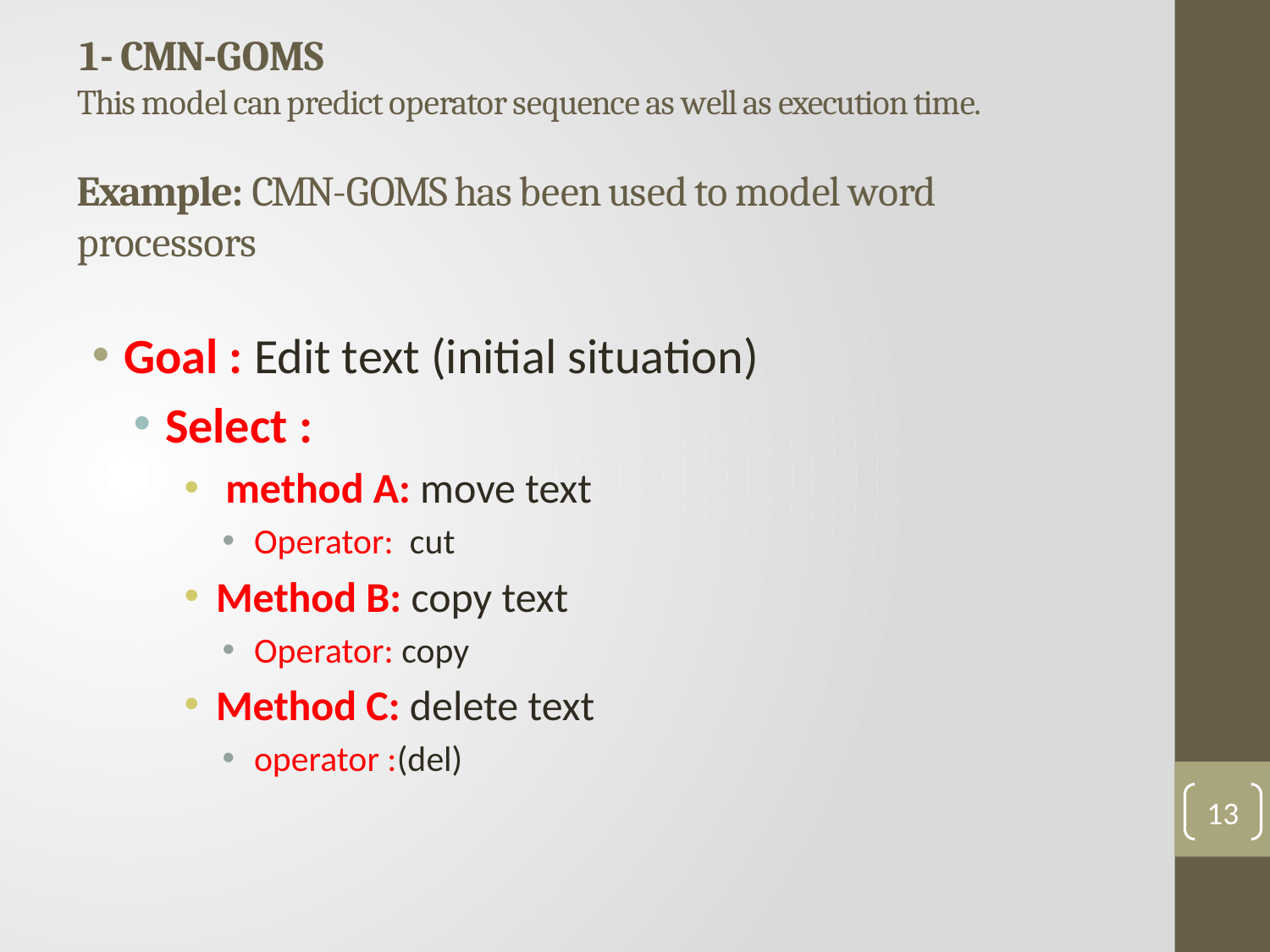

# 1- CMN-GOMS This model can predict operator sequence as well as execution time. Example: CMN-GOMS has been used to model word processors
Goal : Edit text (initial situation)
Select :
 method A: move text
Operator:  cut
Method B: copy text
Operator: copy
Method C: delete text
operator :(del)
13